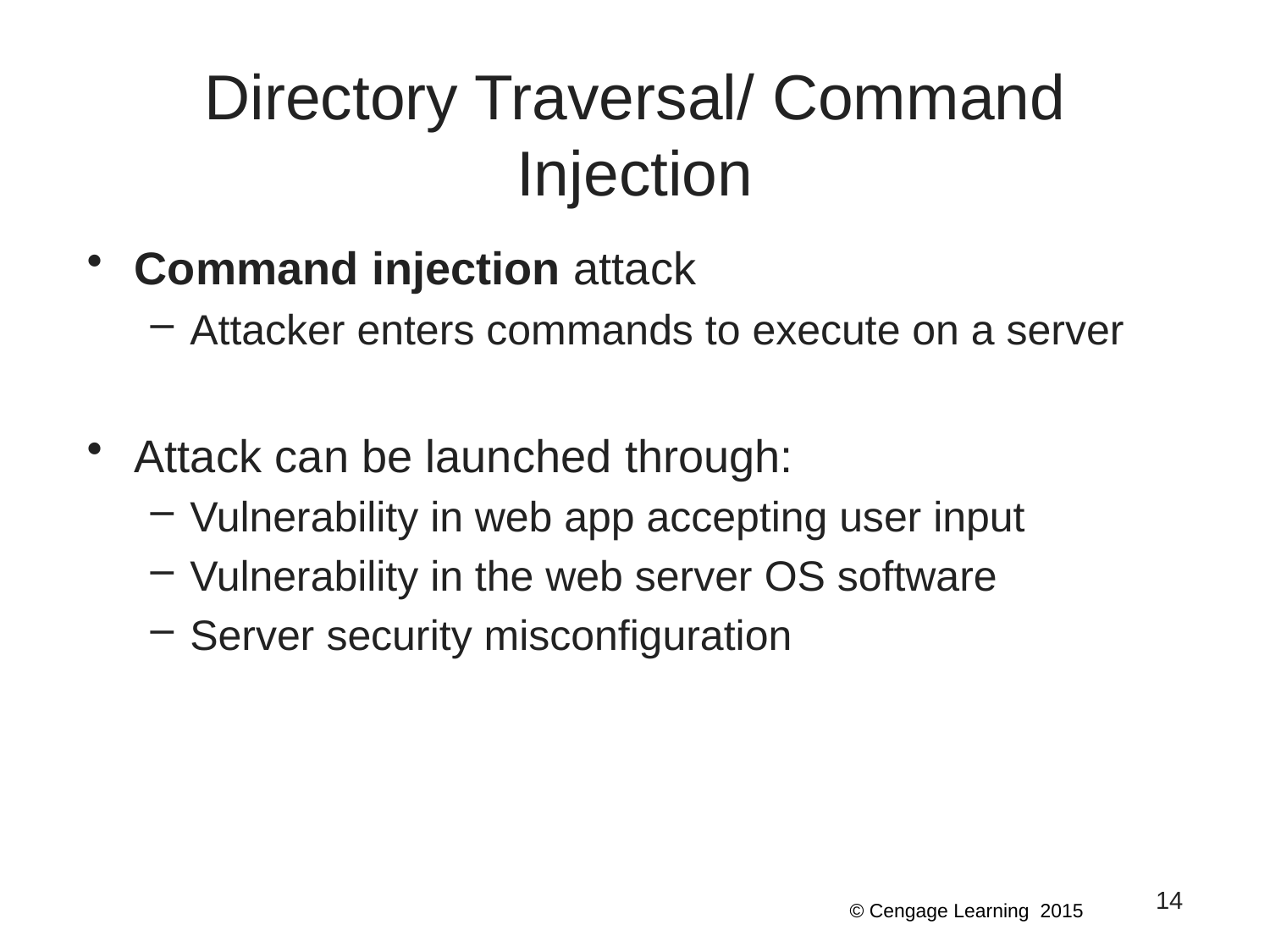

# Directory Traversal/ Command Injection
Command injection attack
Attacker enters commands to execute on a server

Attack can be launched through:
Vulnerability in web app accepting user input
Vulnerability in the web server OS software
Server security misconfiguration
14